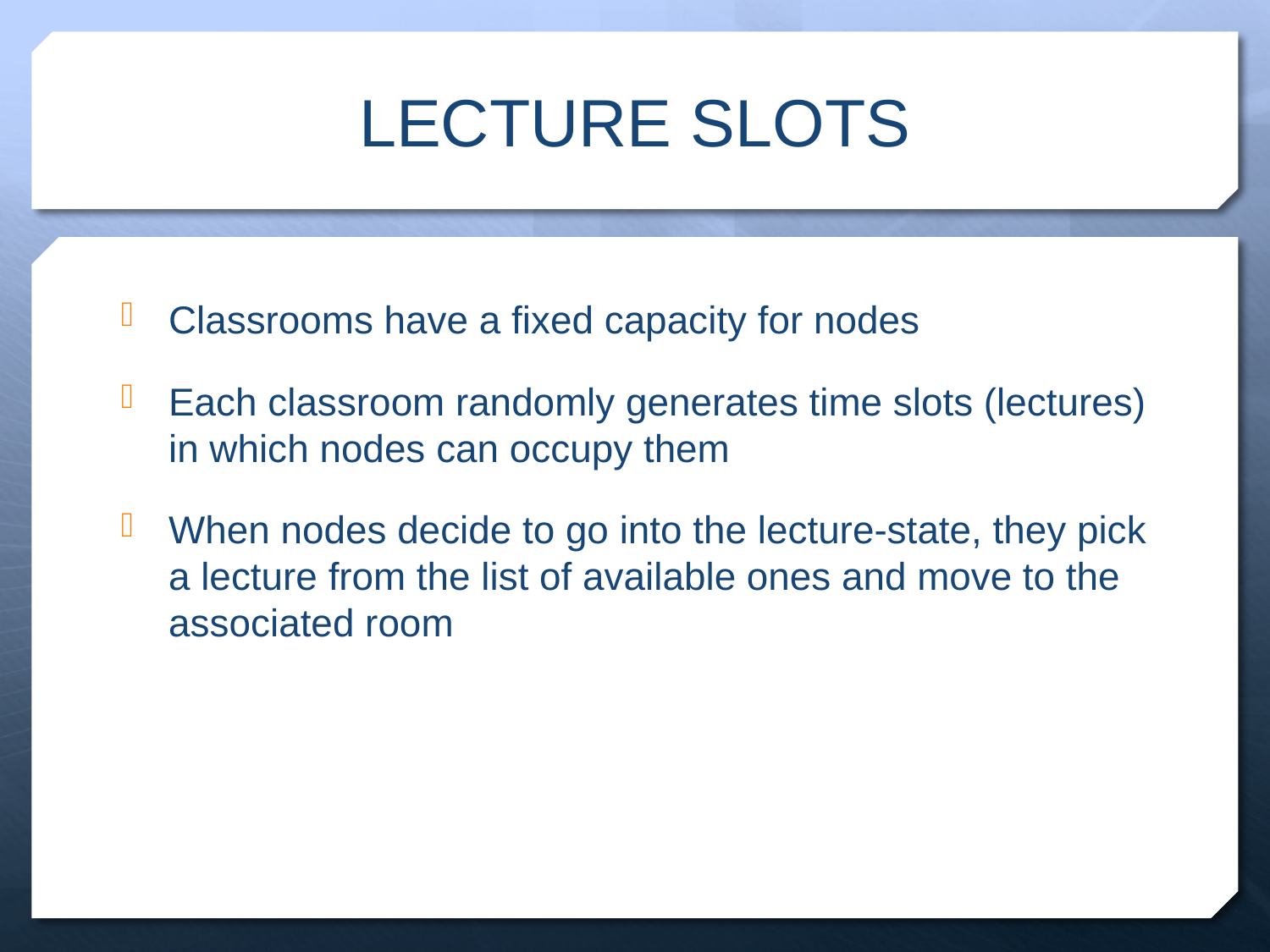

# LECTURE SLOTS
Classrooms have a fixed capacity for nodes
Each classroom randomly generates time slots (lectures) in which nodes can occupy them
When nodes decide to go into the lecture-state, they pick a lecture from the list of available ones and move to the associated room